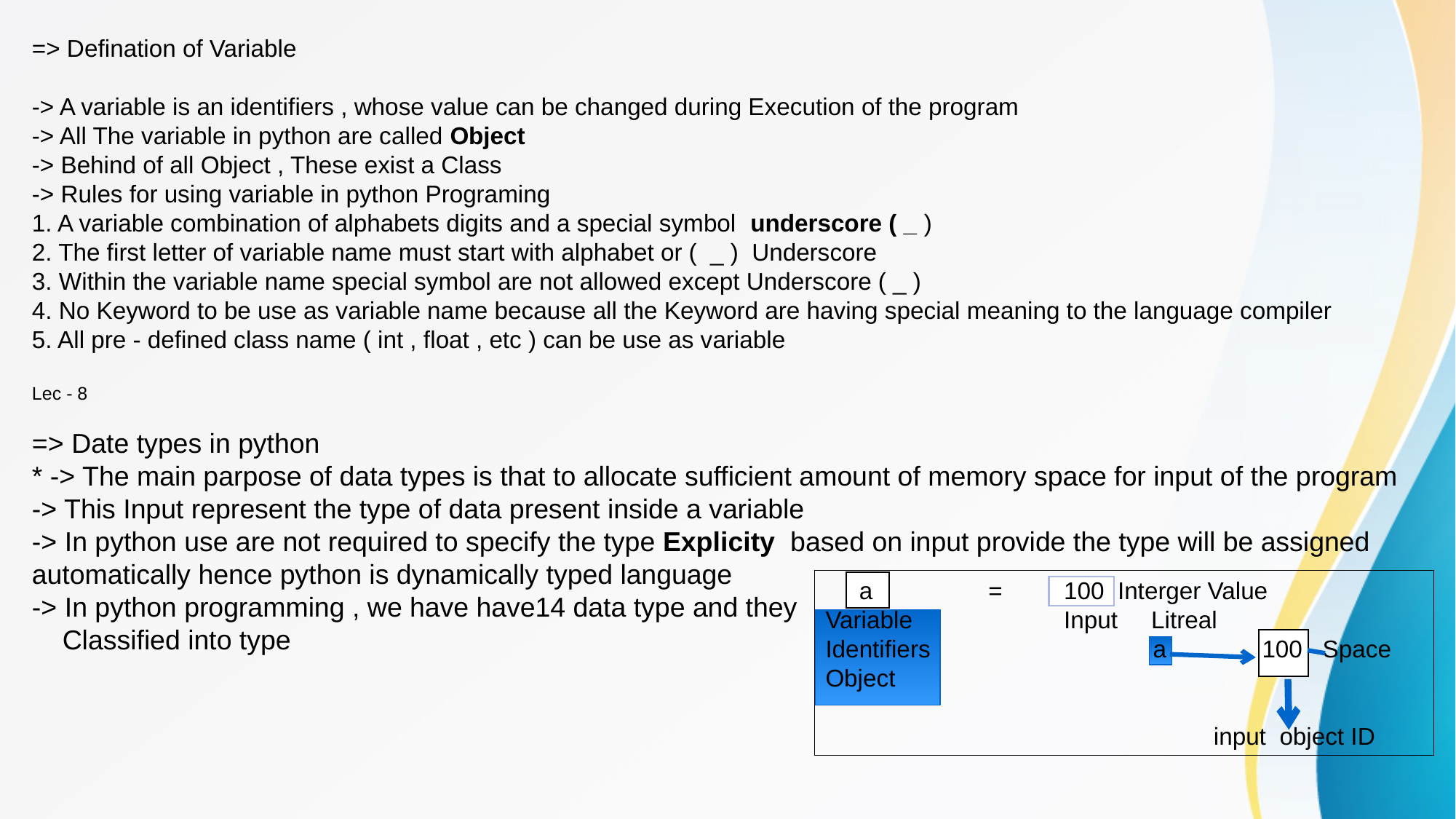

#
=> Defination of Variable

-> A variable is an identifiers , whose value can be changed during Execution of the program
-> All The variable in python are called Object
-> Behind of all Object , These exist a Class
-> Rules for using variable in python Programing
1. A variable combination of alphabets digits and a special symbol  underscore ( _ )
2. The first letter of variable name must start with alphabet or (  _ )  Underscore
3. Within the variable name special symbol are not allowed except Underscore ( _ )
4. No Keyword to be use as variable name because all the Keyword are having special meaning to the language compiler
5. All pre - defined class name ( int , float , etc ) can be use as variable

Lec - 8

=> Date types in python
* -> The main parpose of data types is that to allocate sufficient amount of memory space for input of the program
-> This Input represent the type of data present inside a variable
-> In python use are not required to specify the type Explicity  based on input provide the type will be assigned        automatically hence python is dynamically typed language
-> In python programming , we have have14 data type and they
    Classified into type
     a	        =	   100  Interger Value
Variable 		   Input     Litreal
Identifiers			a 	100   Space
Object
								         input  object ID